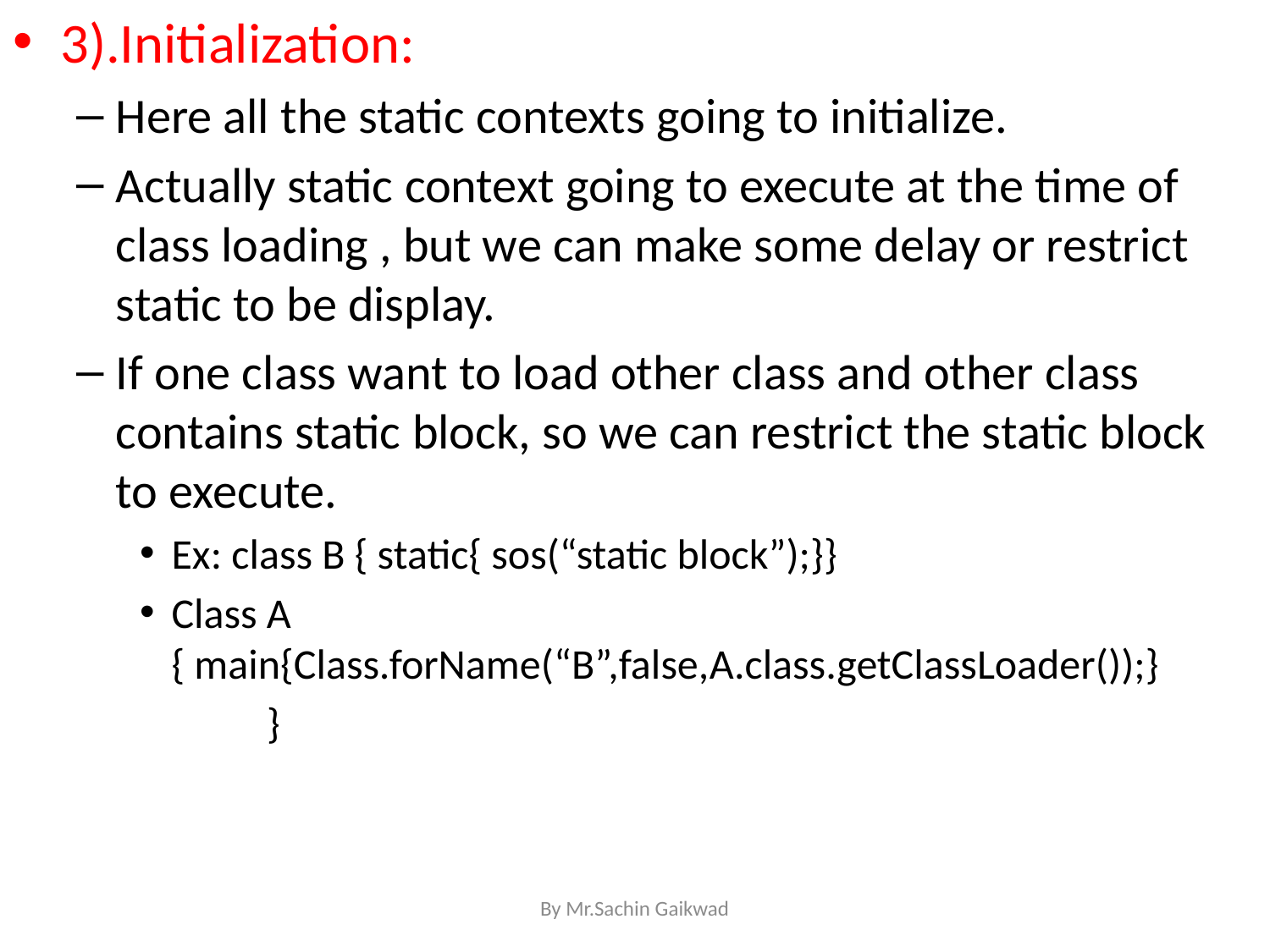

3).Initialization:
Here all the static contexts going to initialize.
Actually static context going to execute at the time of class loading , but we can make some delay or restrict static to be display.
If one class want to load other class and other class contains static block, so we can restrict the static block to execute.
Ex: class B { static{ sos(“static block”);}}
Class A { main{Class.forName(“B”,false,A.class.getClassLoader());}
	}

By Mr.Sachin Gaikwad